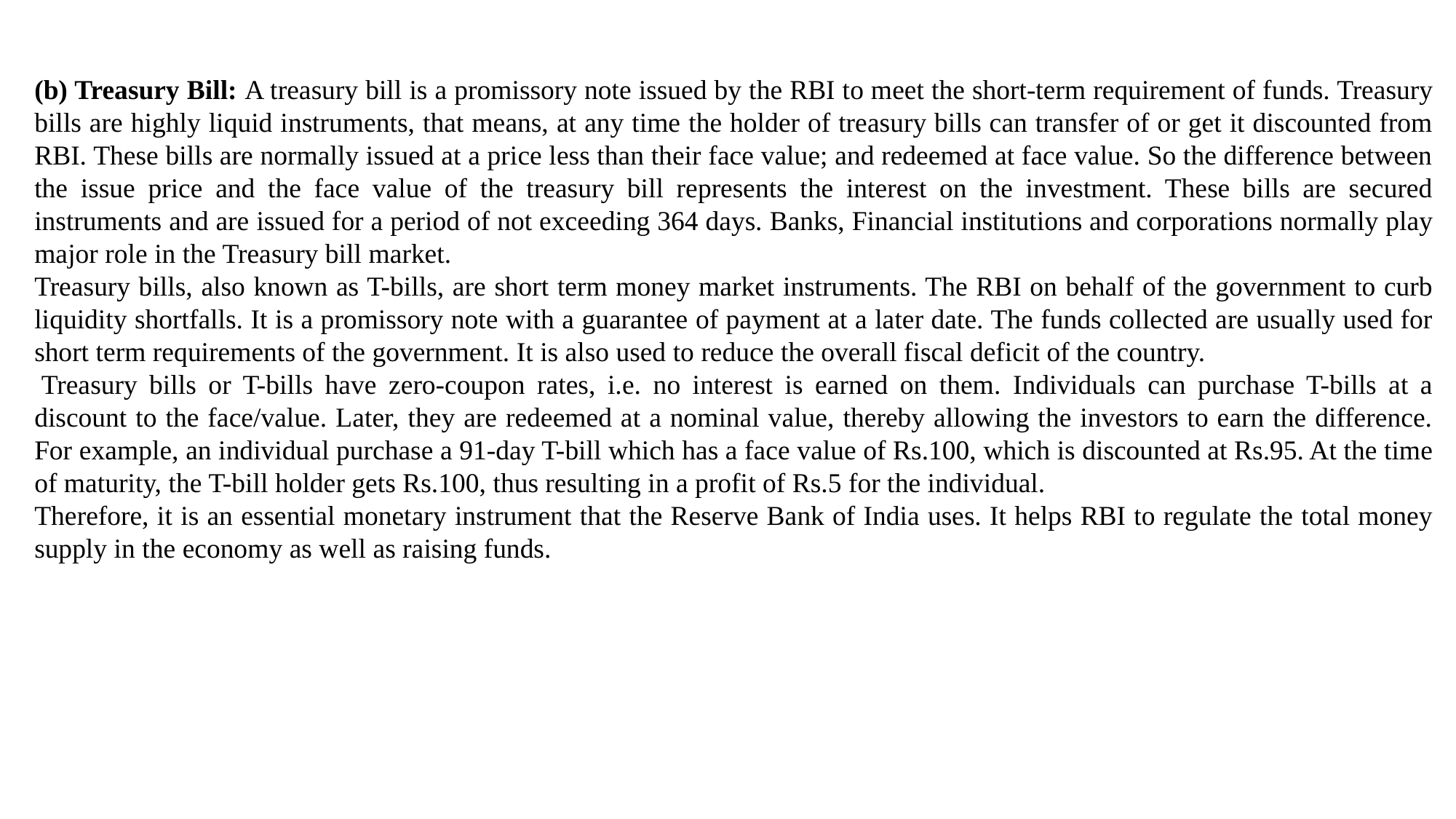

(b) Treasury Bill: A treasury bill is a promissory note issued by the RBI to meet the short-term requirement of funds. Treasury bills are highly liquid instruments, that means, at any time the holder of treasury bills can transfer of or get it discounted from RBI. These bills are normally issued at a price less than their face value; and redeemed at face value. So the difference between the issue price and the face value of the treasury bill represents the interest on the investment. These bills are secured instruments and are issued for a period of not exceeding 364 days. Banks, Financial institutions and corporations normally play major role in the Treasury bill market.
Treasury bills, also known as T-bills, are short term money market instruments. The RBI on behalf of the government to curb liquidity shortfalls. It is a promissory note with a guarantee of payment at a later date. The funds collected are usually used for short term requirements of the government. It is also used to reduce the overall fiscal deficit of the country.
 Treasury bills or T-bills have zero-coupon rates, i.e. no interest is earned on them. Individuals can purchase T-bills at a discount to the face/value. Later, they are redeemed at a nominal value, thereby allowing the investors to earn the difference. For example, an individual purchase a 91-day T-bill which has a face value of Rs.100, which is discounted at Rs.95. At the time of maturity, the T-bill holder gets Rs.100, thus resulting in a profit of Rs.5 for the individual.
Therefore, it is an essential monetary instrument that the Reserve Bank of India uses. It helps RBI to regulate the total money supply in the economy as well as raising funds.